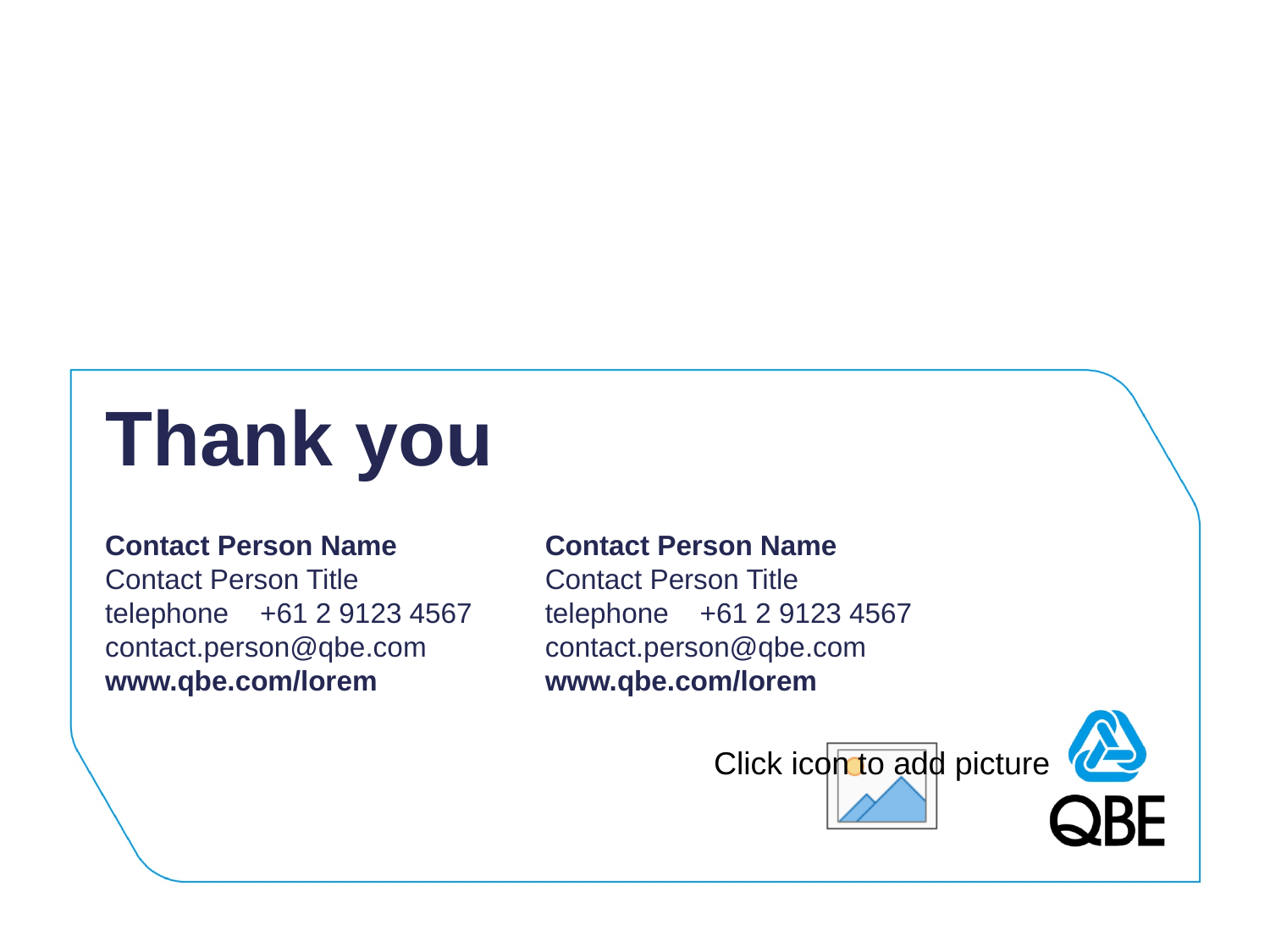

# Thank you
Contact Person Name
Contact Person Title
telephone    +61 2 9123 4567
contact.person@qbe.com
www.qbe.com/lorem
Contact Person Name
Contact Person Title
telephone    +61 2 9123 4567
contact.person@qbe.com
www.qbe.com/lorem